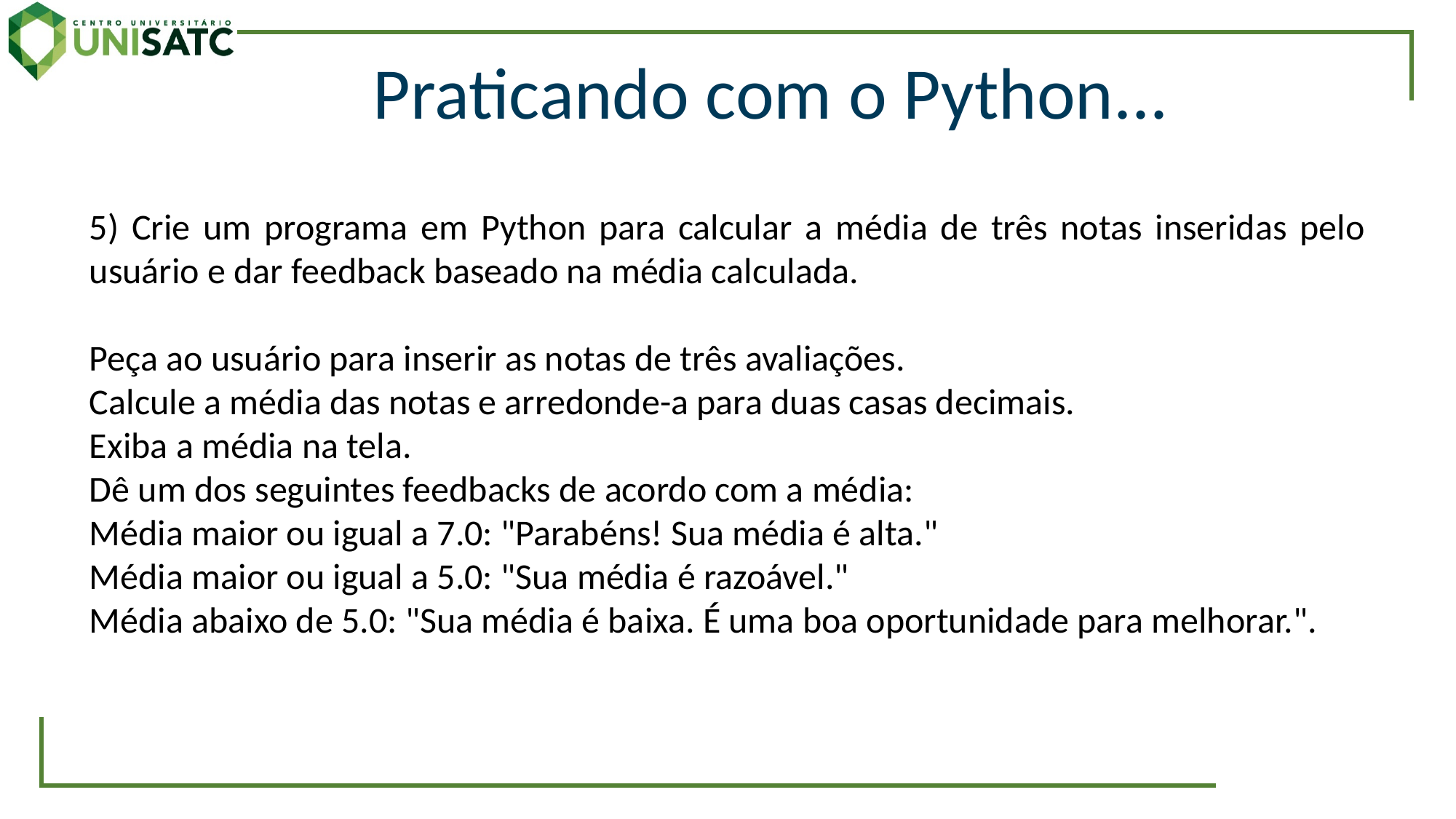

Praticando com o Python...
5) Crie um programa em Python para calcular a média de três notas inseridas pelo usuário e dar feedback baseado na média calculada.

Peça ao usuário para inserir as notas de três avaliações.
Calcule a média das notas e arredonde-a para duas casas decimais.
Exiba a média na tela.
Dê um dos seguintes feedbacks de acordo com a média:
Média maior ou igual a 7.0: "Parabéns! Sua média é alta."
Média maior ou igual a 5.0: "Sua média é razoável."
Média abaixo de 5.0: "Sua média é baixa. É uma boa oportunidade para melhorar.".